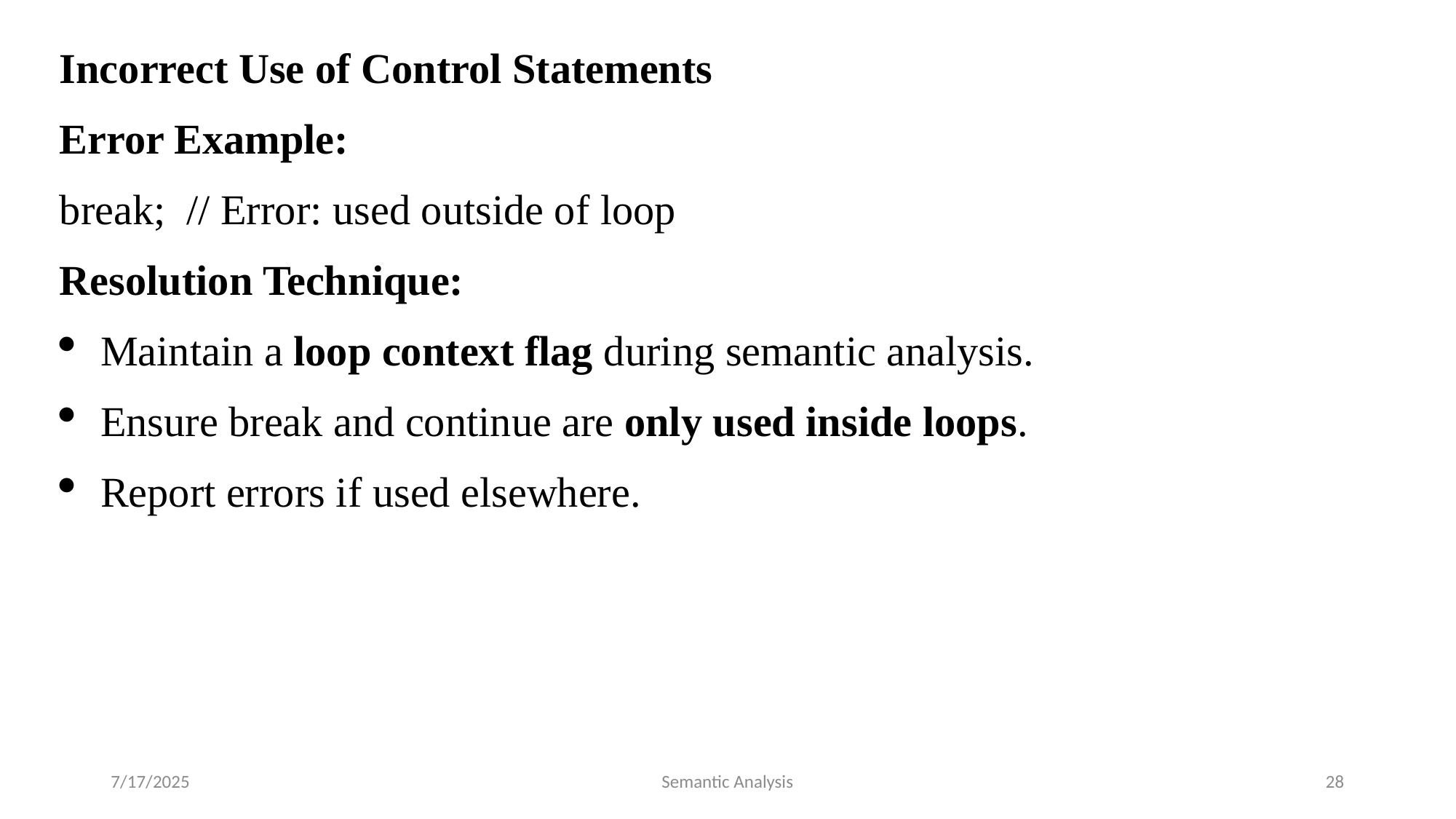

Incorrect Use of Control Statements
Error Example:
break;  // Error: used outside of loop
Resolution Technique:
Maintain a loop context flag during semantic analysis.
Ensure break and continue are only used inside loops.
Report errors if used elsewhere.
7/17/2025
Semantic Analysis
28